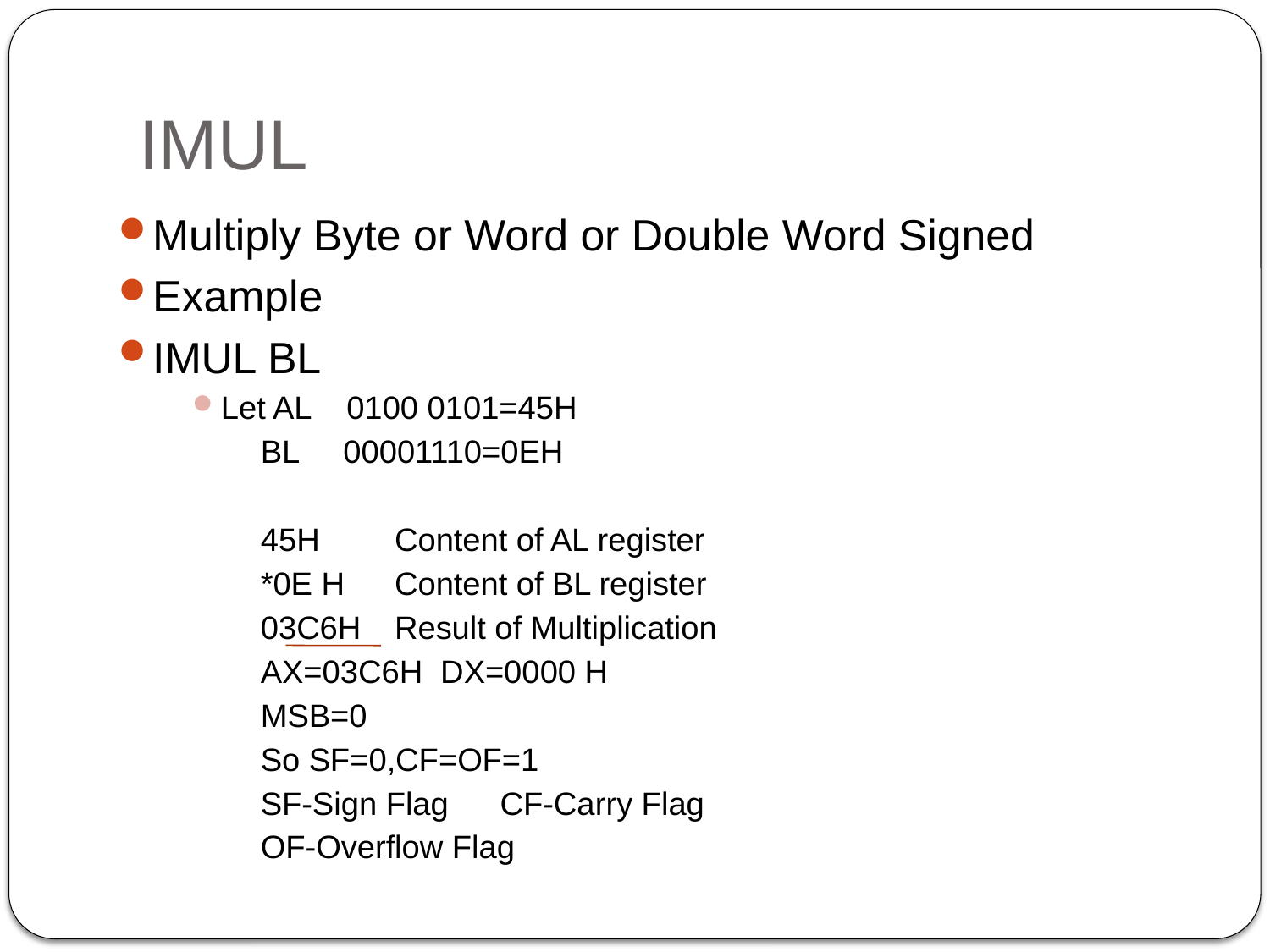

# IMUL
Multiply Byte or Word or Double Word Signed
Example
IMUL BL
Let AL    0100 0101=45H
BL     00001110=0EH

45H			Content of AL register
*0E H			Content of BL register
03C6H			Result of Multiplication
AX=03C6H  DX=0000 H
MSB=0
So SF=0,CF=OF=1
SF-Sign Flag		CF-Carry Flag
OF-Overflow Flag